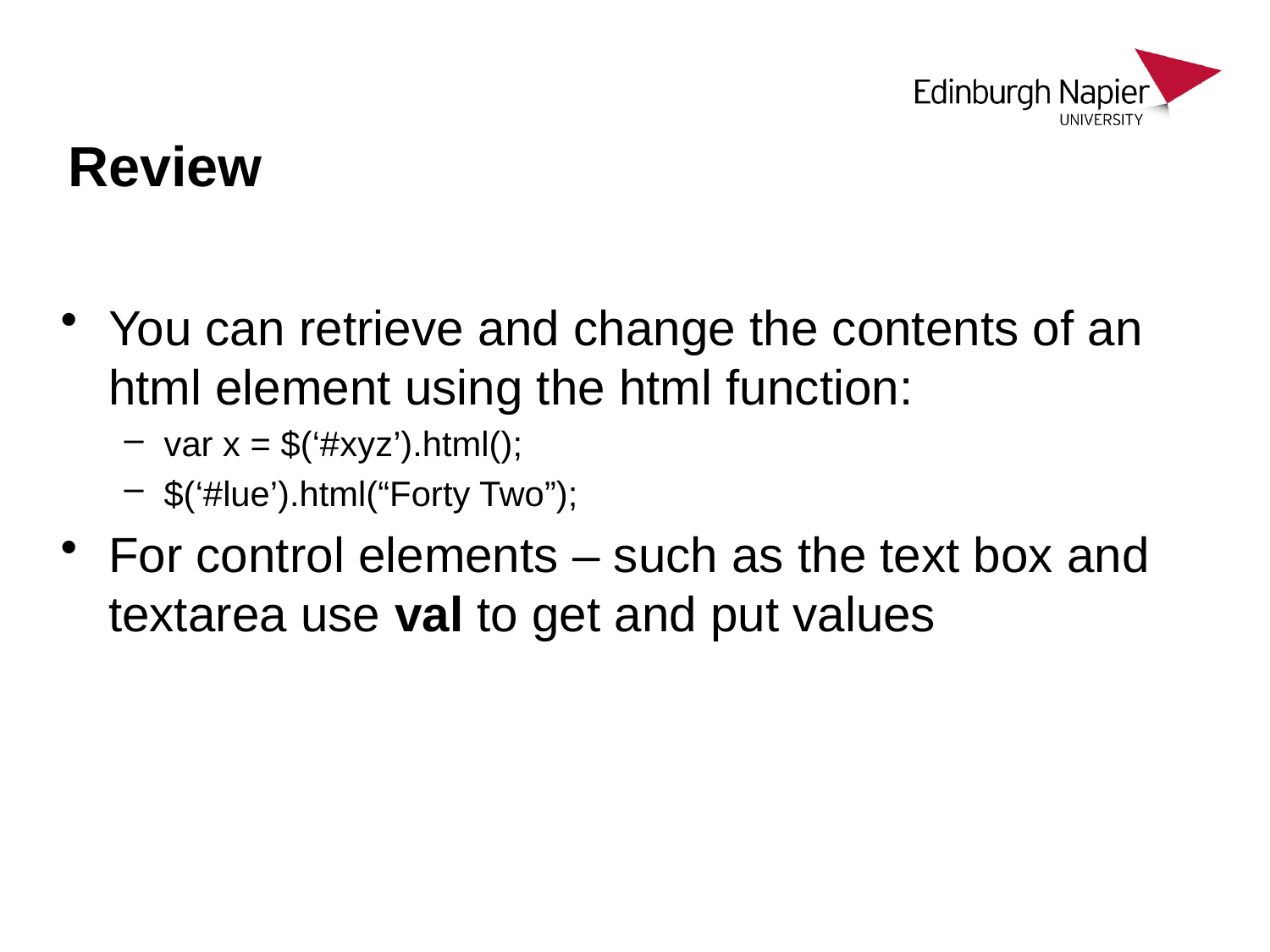

# Review
You can retrieve and change the contents of an html element using the html function:
var x = $(‘#xyz’).html();
$(‘#lue’).html(“Forty Two”);
For control elements – such as the text box and textarea use val to get and put values